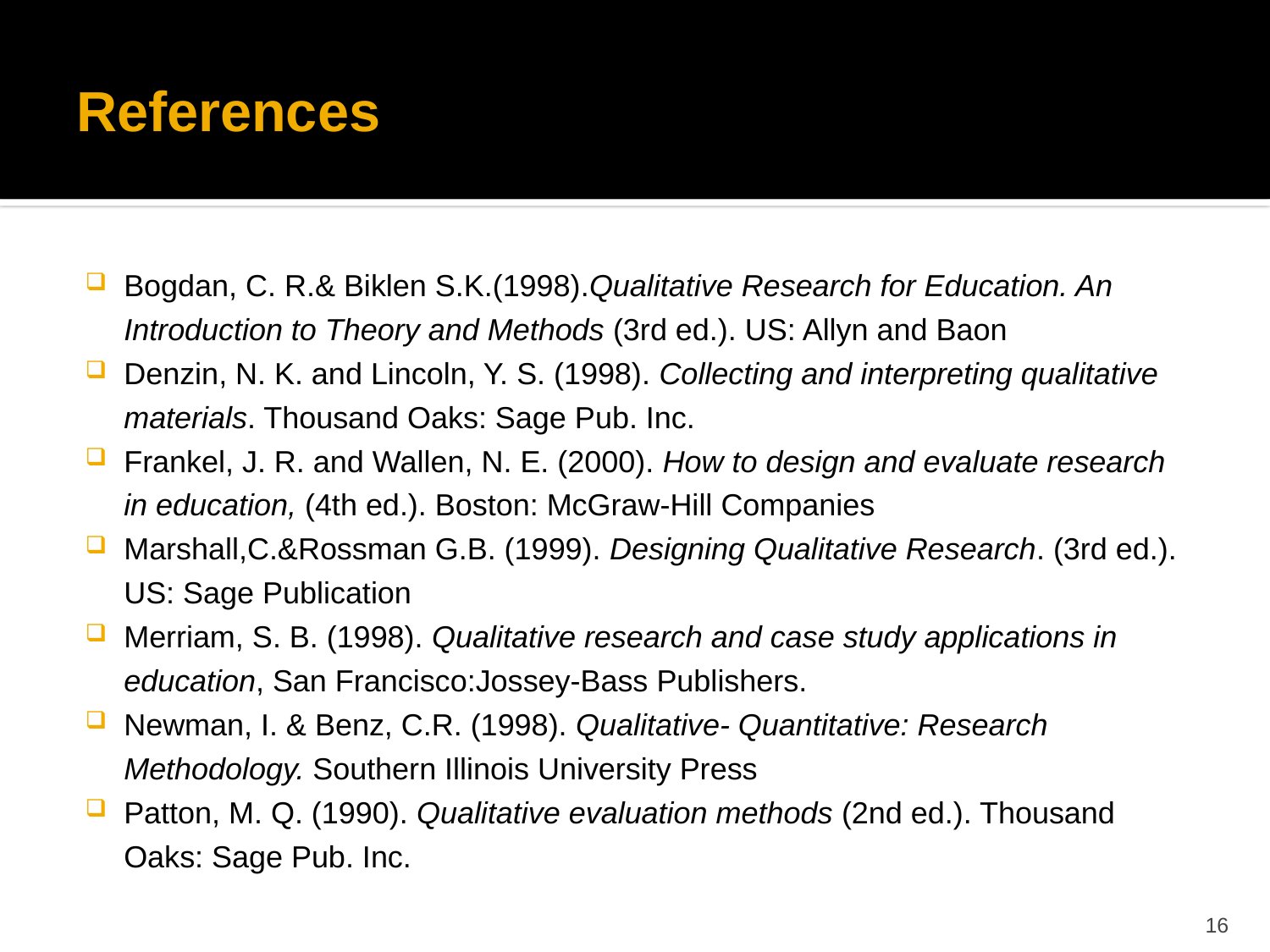

# References
Bogdan, C. R.& Biklen S.K.(1998).Qualitative Research for Education. An Introduction to Theory and Methods (3rd ed.). US: Allyn and Baon
Denzin, N. K. and Lincoln, Y. S. (1998). Collecting and interpreting qualitative materials. Thousand Oaks: Sage Pub. Inc.
Frankel, J. R. and Wallen, N. E. (2000). How to design and evaluate research in education, (4th ed.). Boston: McGraw-Hill Companies
Marshall,C.&Rossman G.B. (1999). Designing Qualitative Research. (3rd ed.). US: Sage Publication
Merriam, S. B. (1998). Qualitative research and case study applications in education, San Francisco:Jossey-Bass Publishers.
Newman, I. & Benz, C.R. (1998). Qualitative- Quantitative: Research Methodology. Southern Illinois University Press
Patton, M. Q. (1990). Qualitative evaluation methods (2nd ed.). Thousand Oaks: Sage Pub. Inc.

16